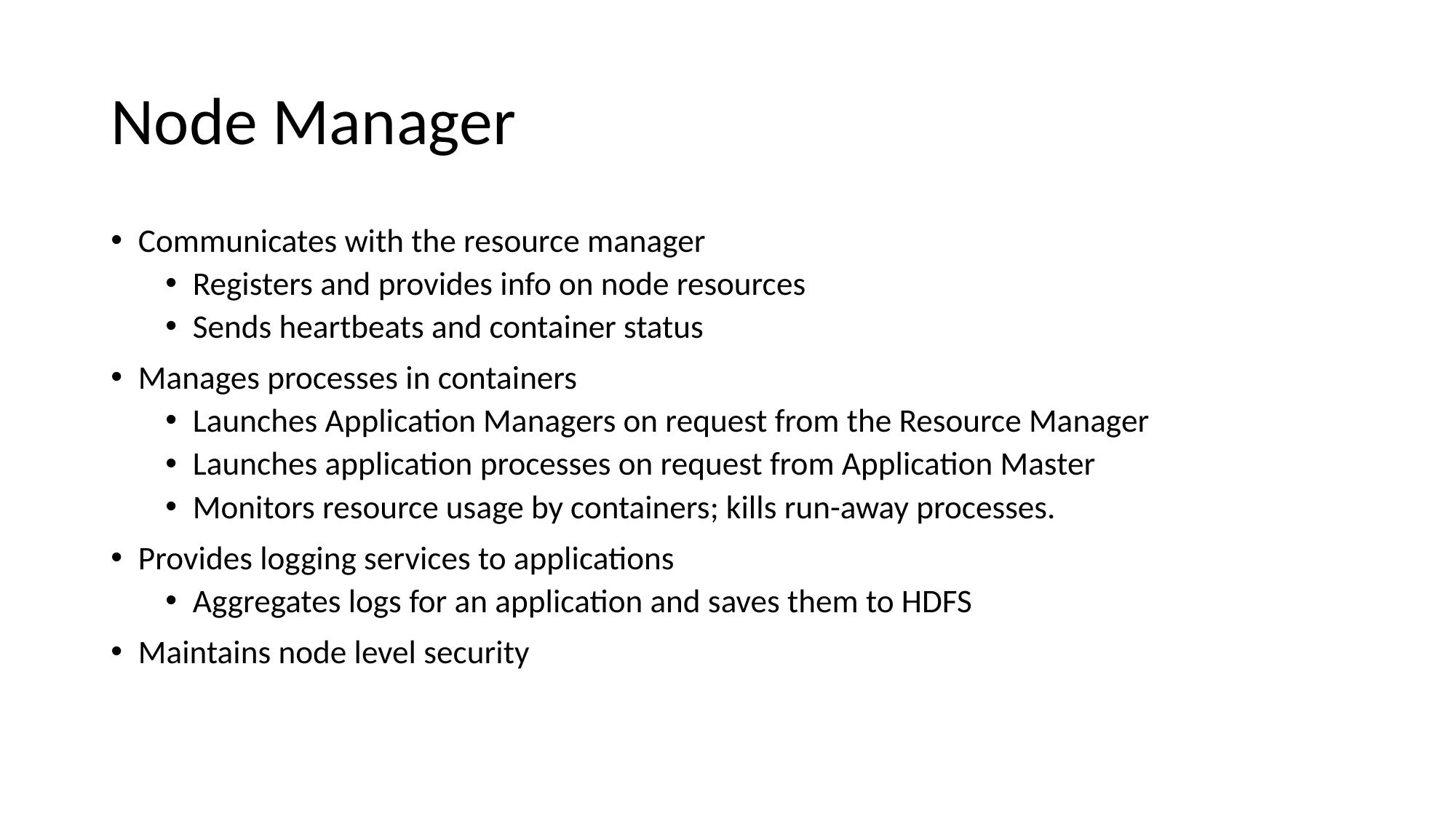

# Node Manager
Communicates with the resource manager
Registers and provides info on node resources
Sends heartbeats and container status
Manages processes in containers
Launches Application Managers on request from the Resource Manager
Launches application processes on request from Application Master
Monitors resource usage by containers; kills run-away processes.
Provides logging services to applications
Aggregates logs for an application and saves them to HDFS
Maintains node level security